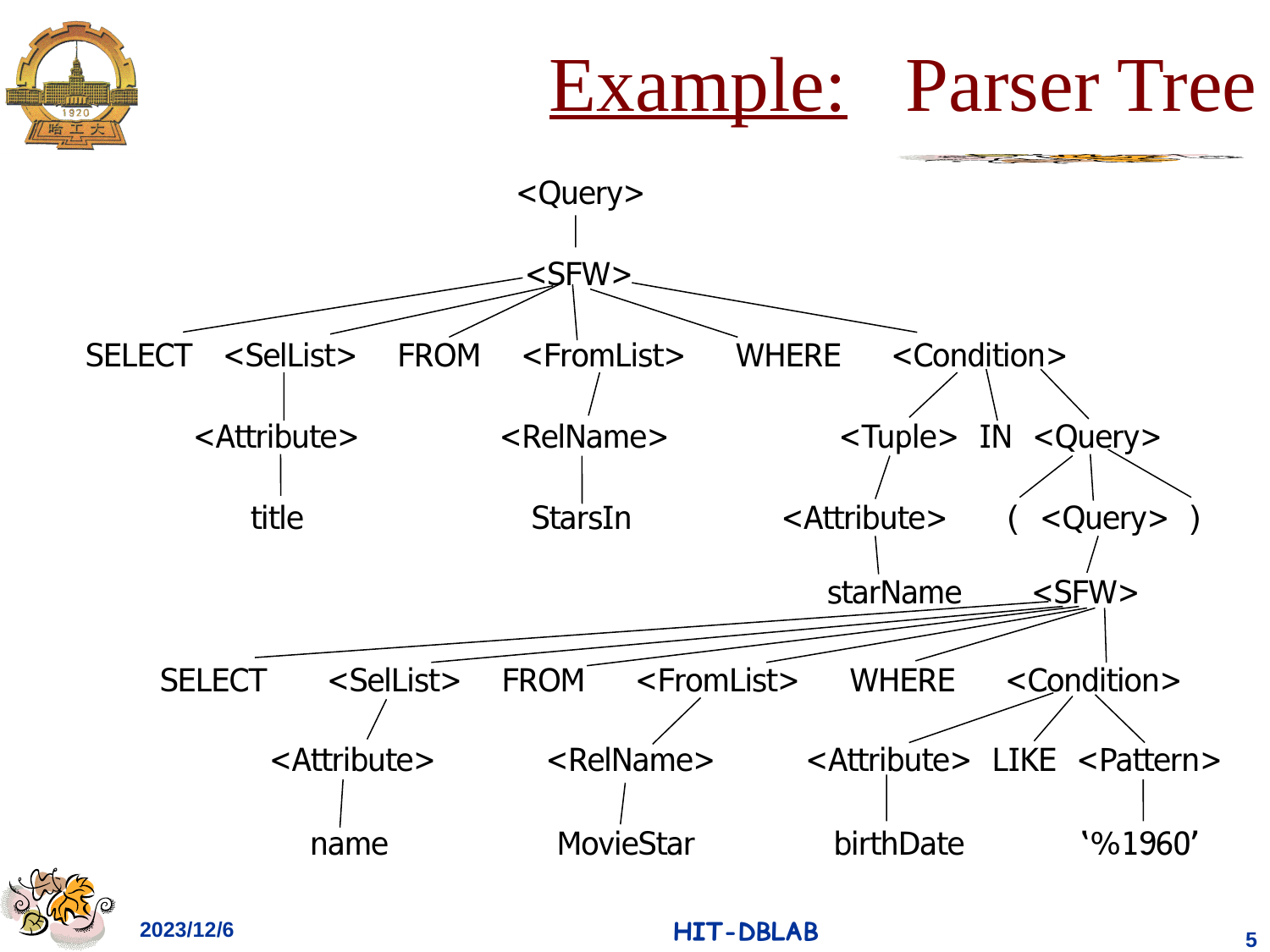

# Example:   Parser Tree

<Query>

<SFW>

SELECT   <SelList>    FROM    <FromList>     WHERE     <Condition>

<Attribute>              <RelName>                 <Tuple>  IN  <Query>

title                       StarsIn               <Attribute>      (  <Query>  )

starName       <SFW>

SELECT      <SelList>    FROM     <FromList>     WHERE     <Condition>

<Attribute>           <RelName>         <Attribute>  LIKE  <Pattern>

name                 MovieStar              birthDate            ‘%1960’
2023/12/6
HIT-DBLAB
5